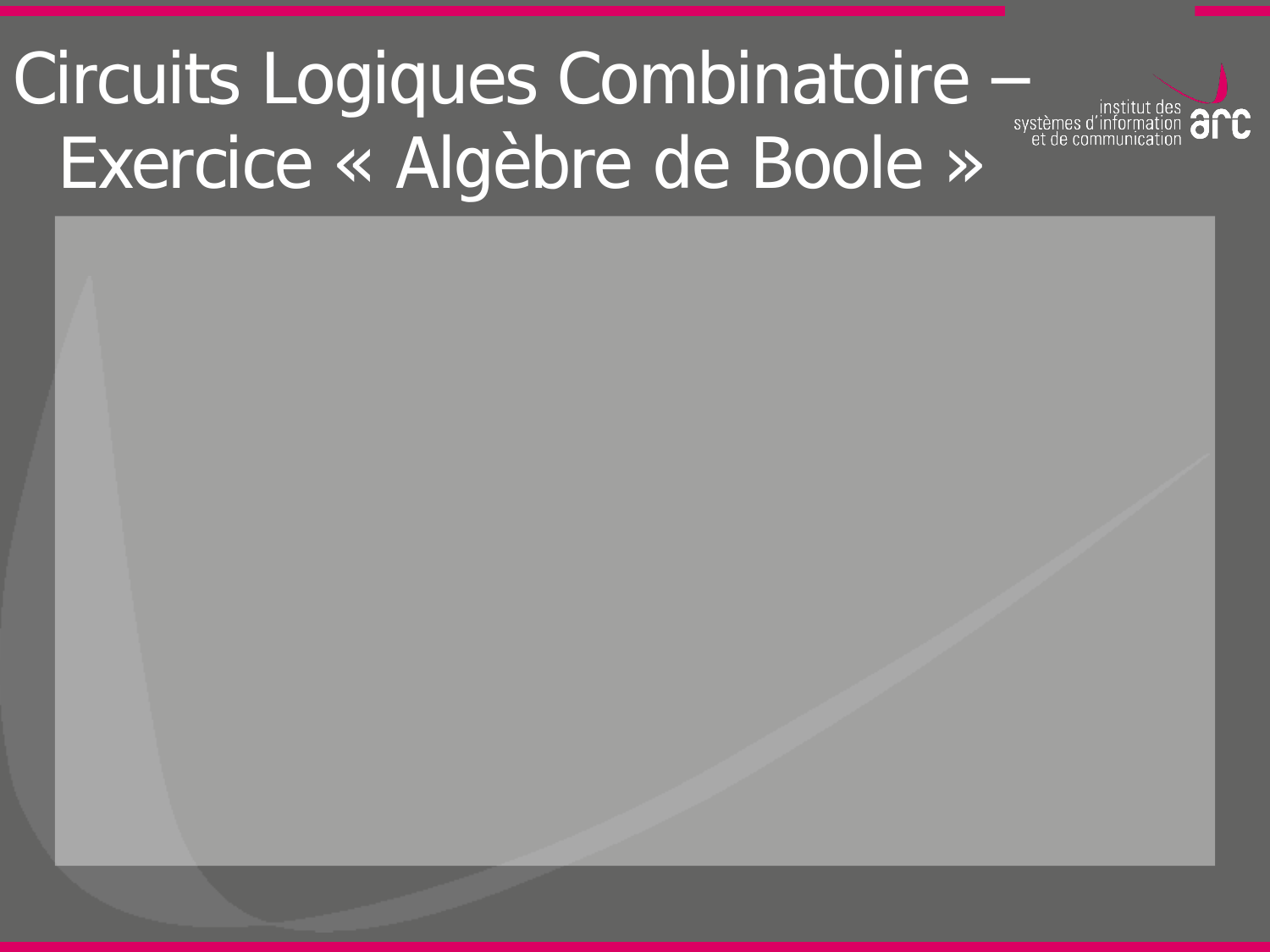

# Circuits Logiques Combinatoire – Exercice « Algèbre de Boole »